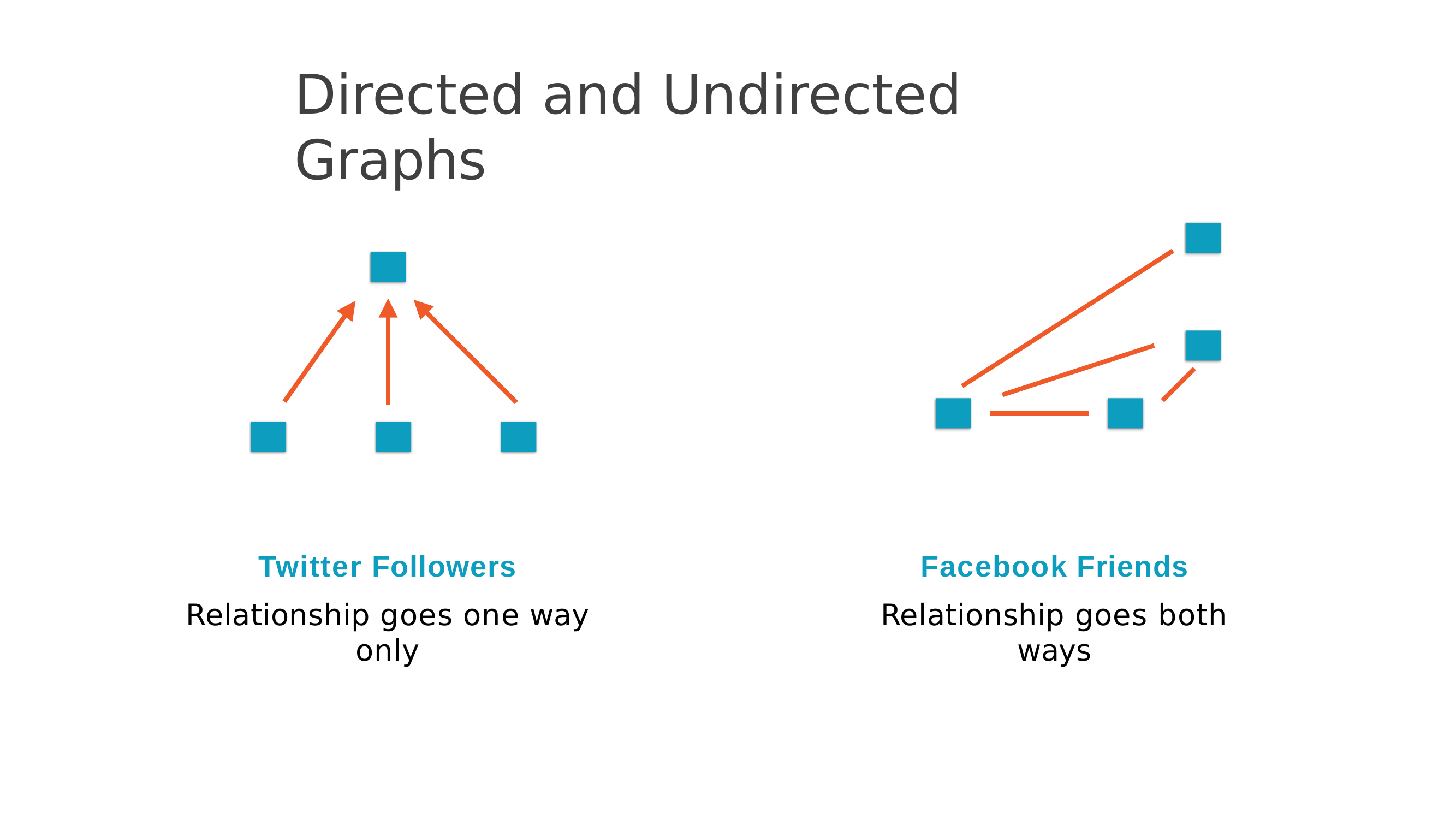

# Directed and Undirected Graphs

Twitter Followers
Relationship goes one way only
Facebook Friends
Relationship goes both ways